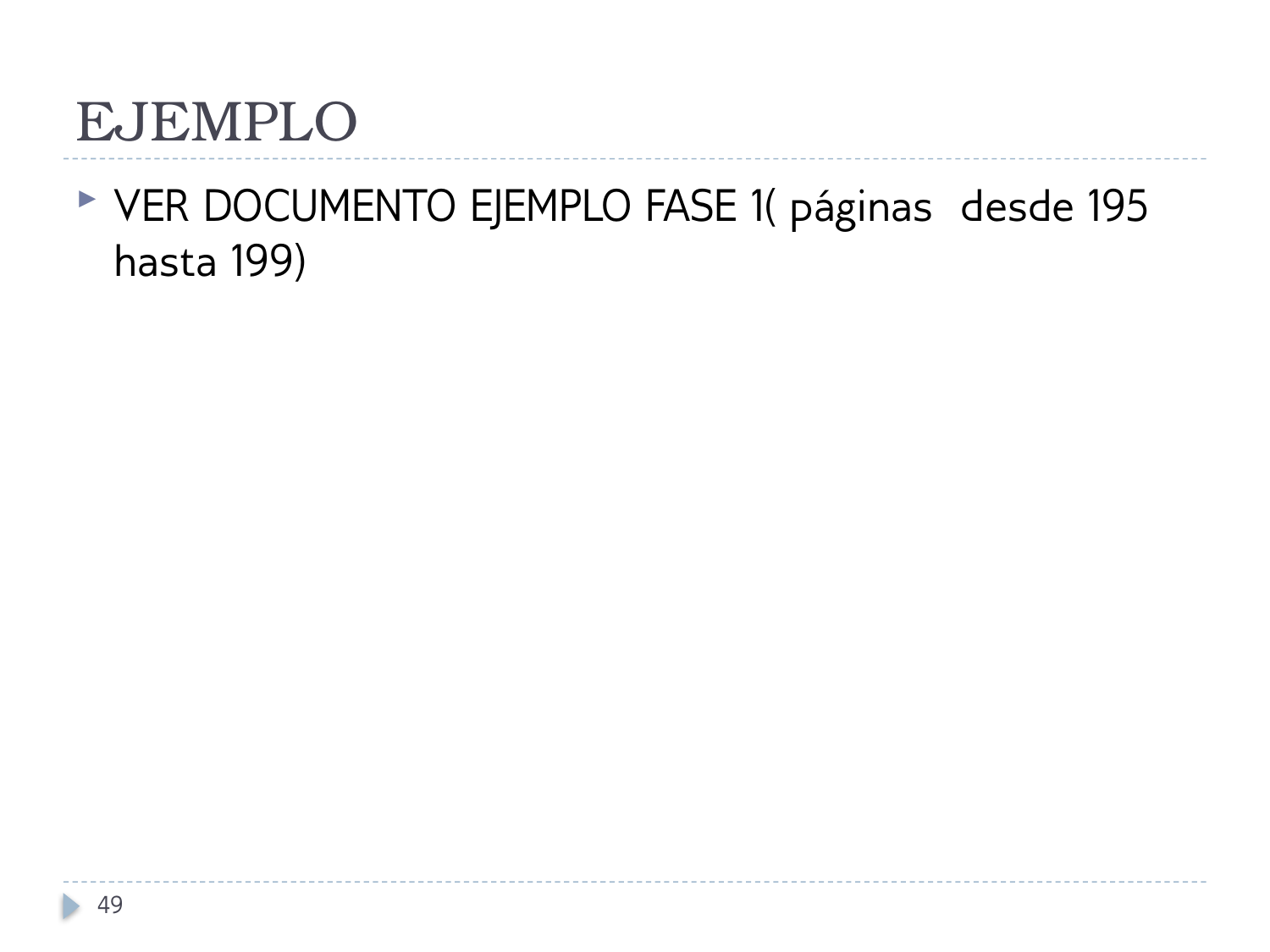

# EJEMPLO
VER DOCUMENTO EJEMPLO FASE 1( páginas  desde 195  hasta 199)
49